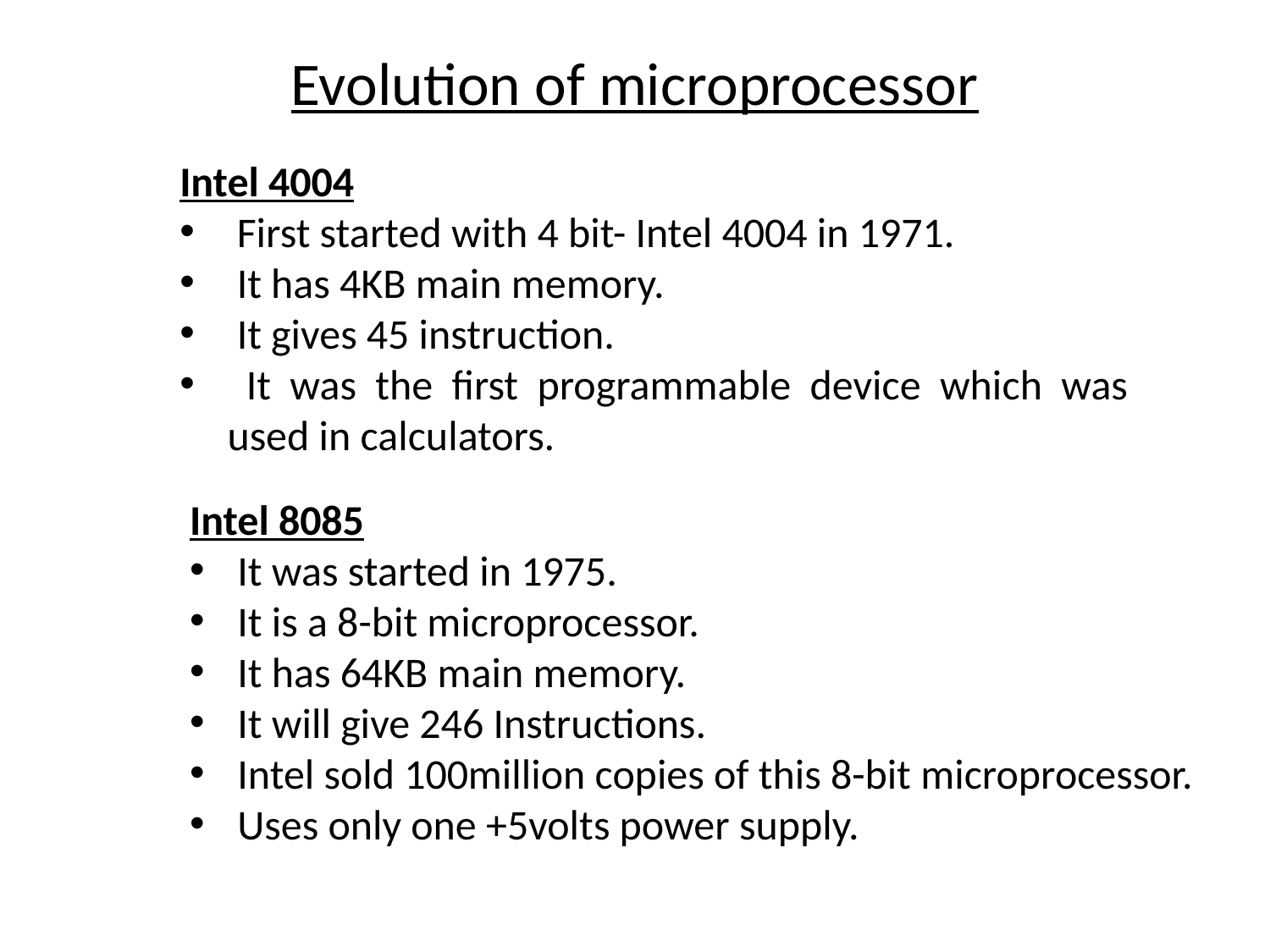

# Evolution of microprocessor
Intel 4004
 First started with 4 bit- Intel 4004 in 1971.
 It has 4KB main memory.
 It gives 45 instruction.
 It was the first programmable device which was used in calculators.
Intel 8085
It was started in 1975.
It is a 8-bit microprocessor.
It has 64KB main memory.
It will give 246 Instructions.
Intel sold 100million copies of this 8-bit microprocessor.
Uses only one +5volts power supply.